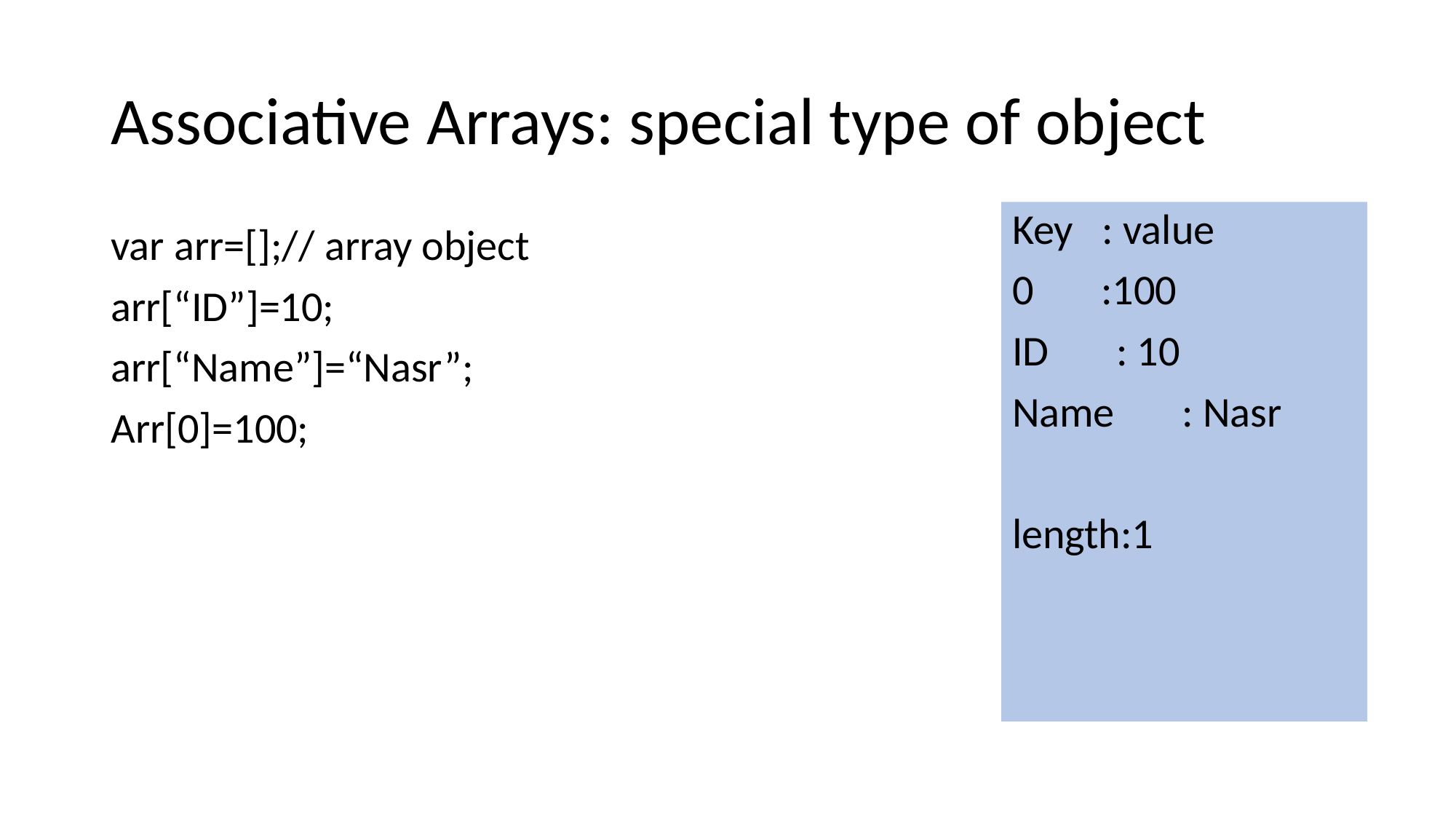

# Associative Arrays: special type of object
Key   : value
0       :100
ID       : 10
Name       : Nasr

length:1
var arr=[];// array object
arr[“ID”]=10;
arr[“Name”]=“Nasr”;
Arr[0]=100;